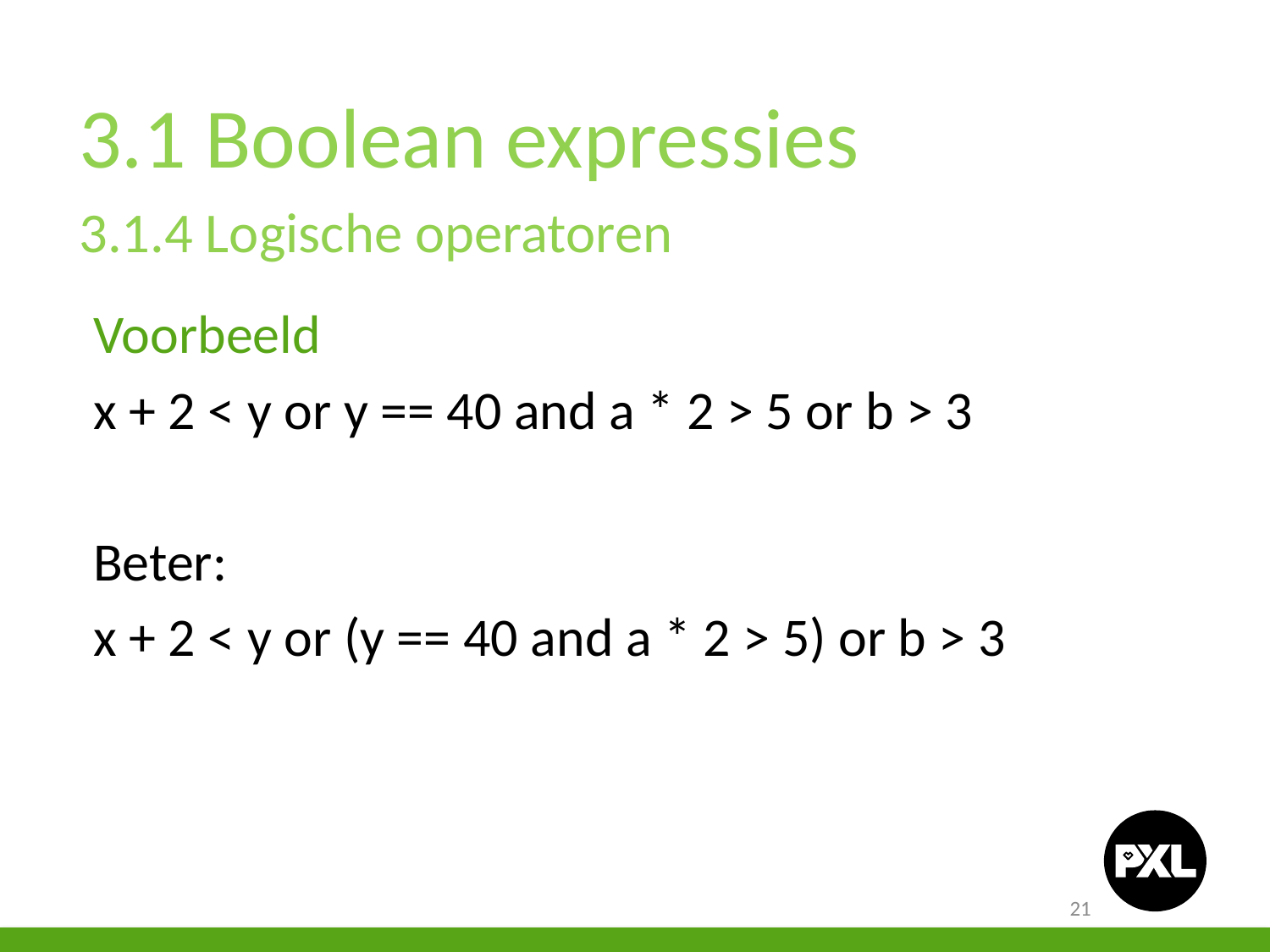

3.1 Boolean expressies
3.1.4 Logische operatoren

Voorbeeld
x + 2 < y or y == 40 and a * 2 > 5 or b > 3

Beter:
x + 2 < y or (y == 40 and a * 2 > 5) or b > 3

21